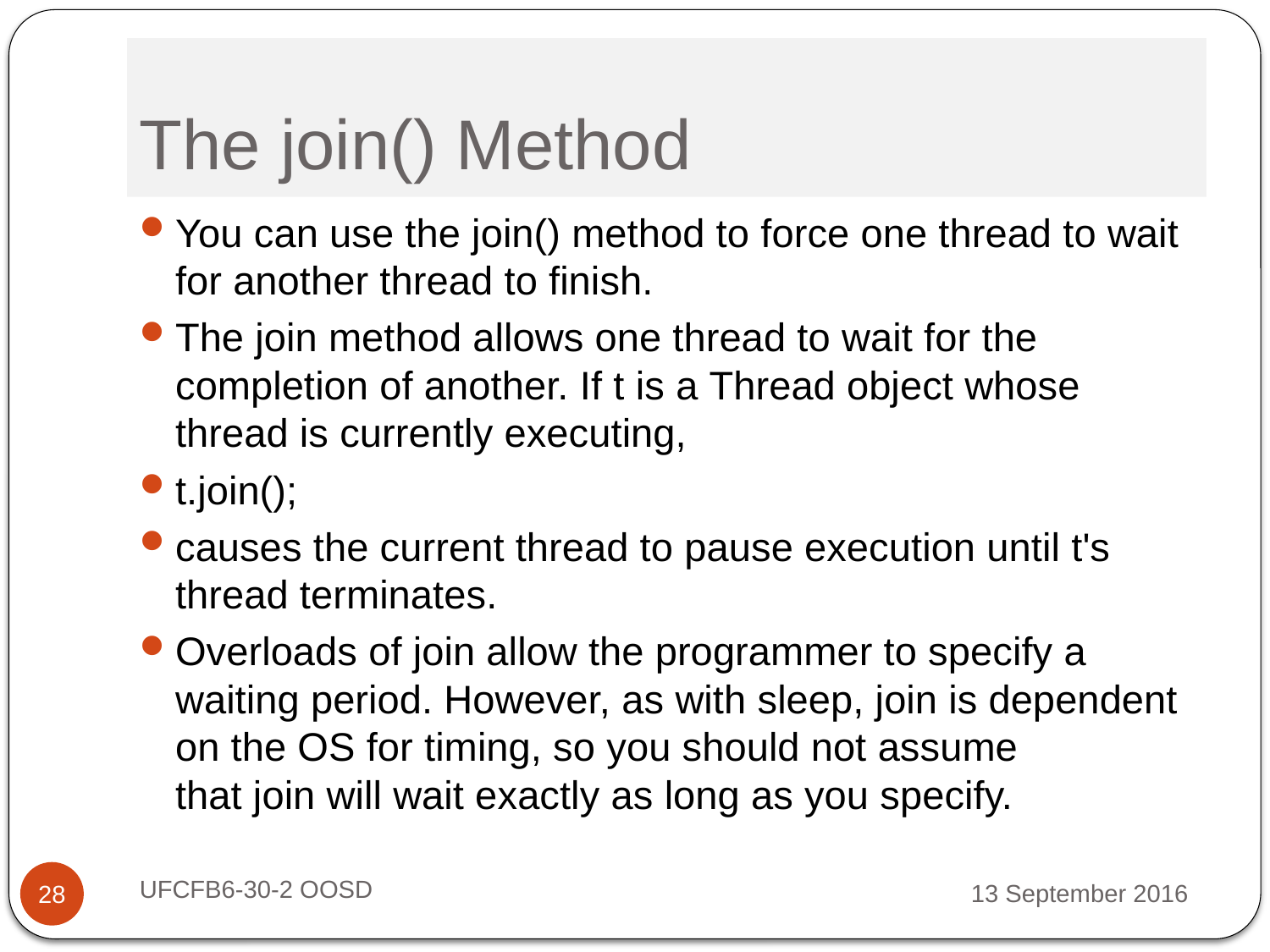

# The join() Method
You can use the join() method to force one thread to wait for another thread to finish.
The join method allows one thread to wait for the completion of another. If t is a Thread object whose thread is currently executing,
t.join();
causes the current thread to pause execution until t's thread terminates.
Overloads of join allow the programmer to specify a waiting period. However, as with sleep, join is dependent on the OS for timing, so you should not assume that join will wait exactly as long as you specify.

UFCFB6-30-2 OOSD
13 September 2016
28